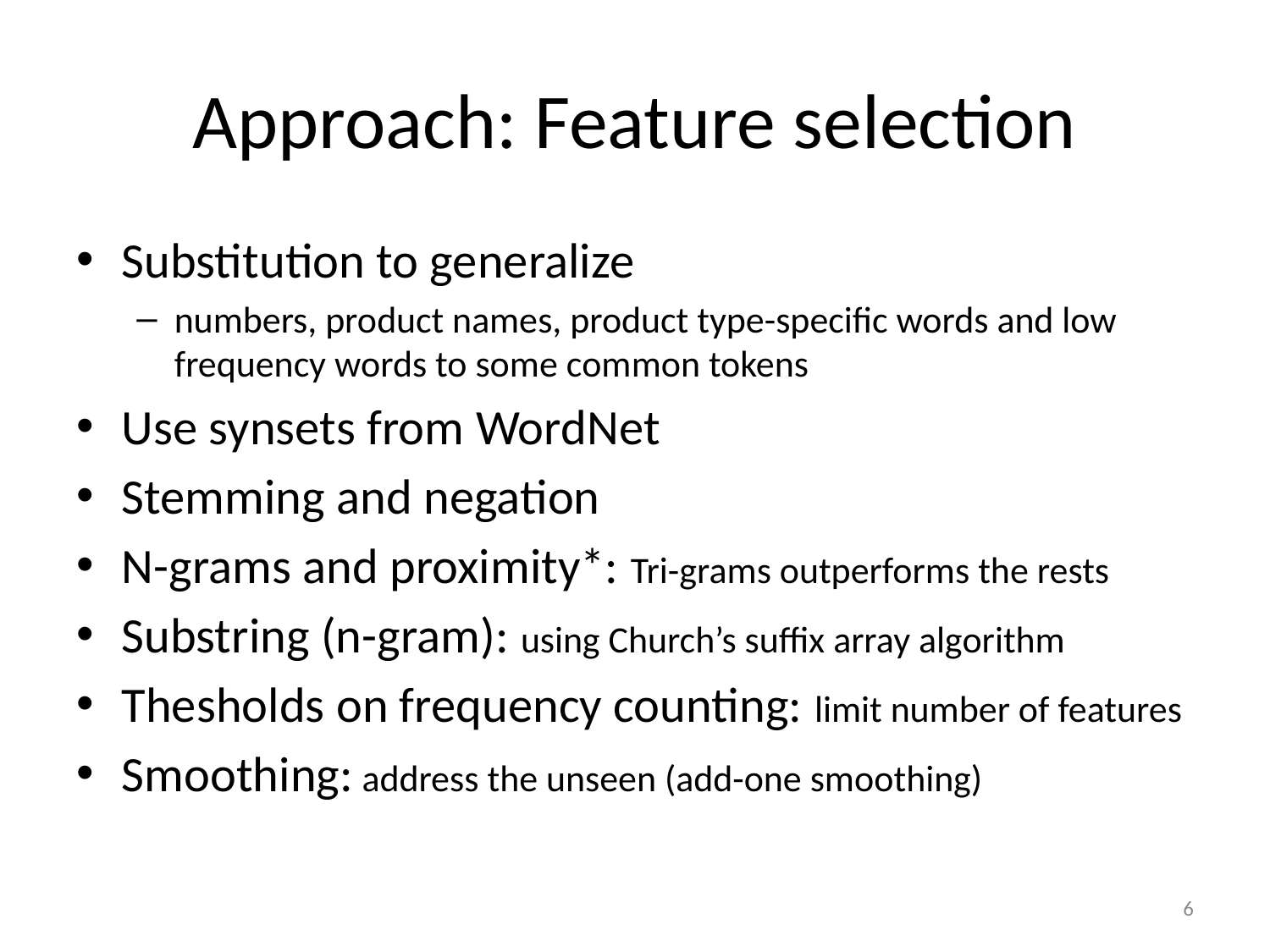

# Approach: Feature selection
Substitution to generalize
numbers, product names, product type-specific words and low frequency words to some common tokens
Use synsets from WordNet
Stemming and negation
N-grams and proximity*: Tri-grams outperforms the rests
Substring (n-gram): using Church’s suffix array algorithm
Thesholds on frequency counting: limit number of features
Smoothing: address the unseen (add-one smoothing)
6